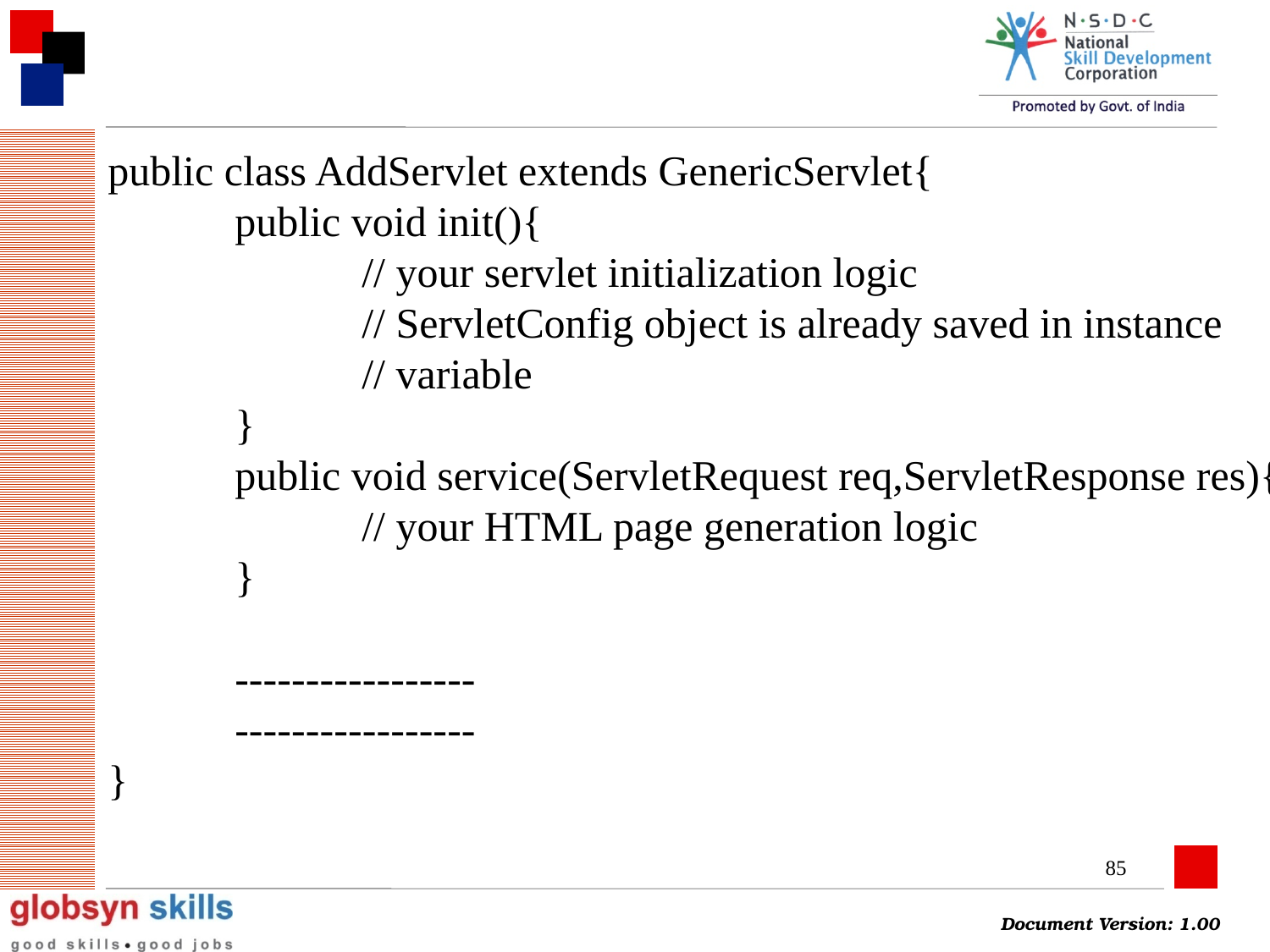

#
public class AddServlet extends GenericServlet{
	public void init(){
		// your servlet initialization logic
		// ServletConfig object is already saved in instance
		// variable
	}
	public void service(ServletRequest req,ServletResponse res){
		// your HTML page generation logic
	}

      	-----------------
	-----------------
}